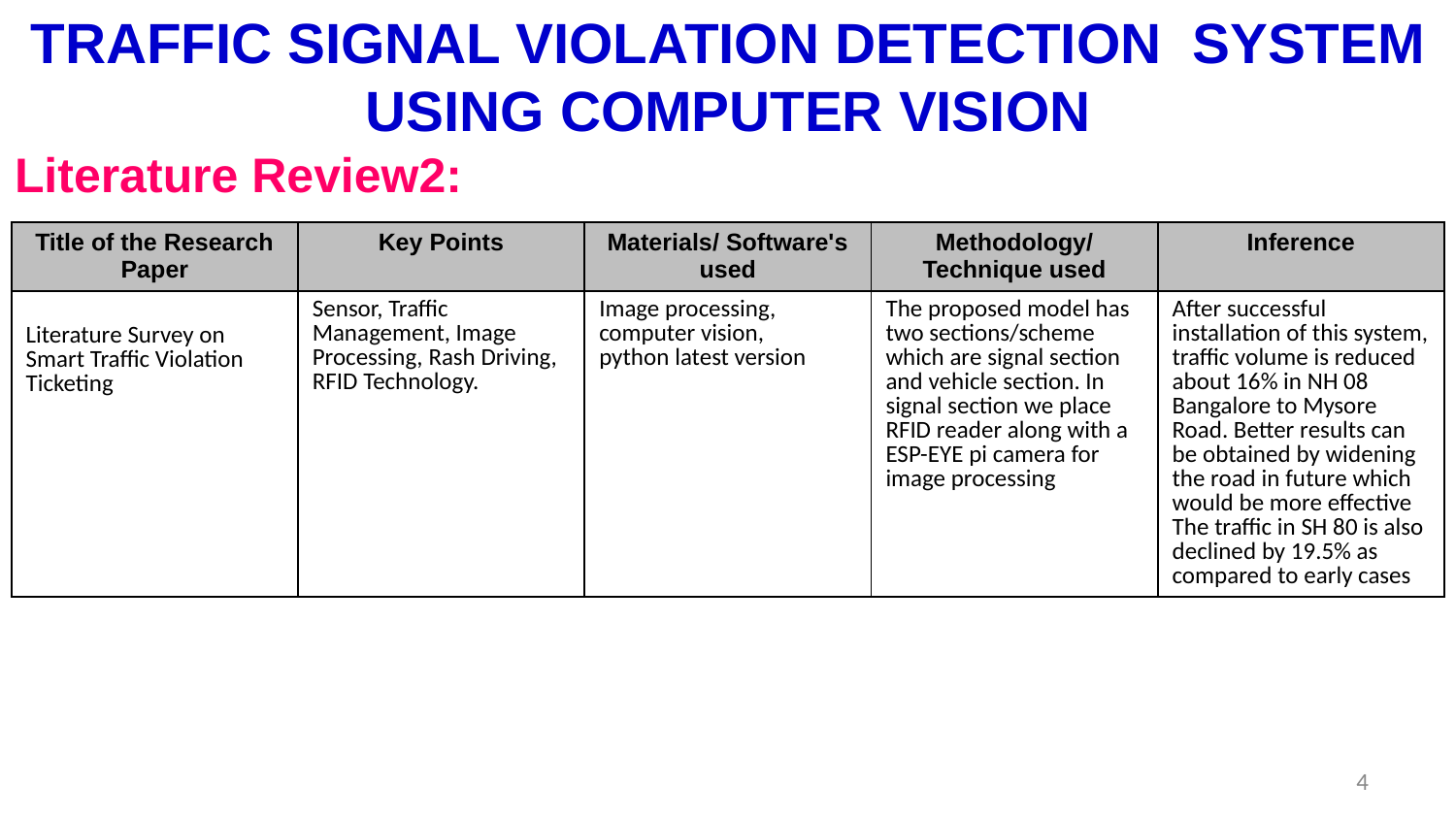

TRAFFIC SIGNAL VIOLATION DETECTION  SYSTEM USING COMPUTER VISION
Literature Review2:

| Title of the Research Paper | Key Points | Materials/ Software's used | Methodology/ Technique used | Inference |
| --- | --- | --- | --- | --- |
| Literature Survey on Smart Traffic Violation Ticketing | Sensor, Traffic Management, Image Processing, Rash Driving, RFID Technology. | Image processing, computer vision, python latest version | The proposed model has two sections/scheme which are signal section and vehicle section. In signal section we place RFID reader along with a ESP-EYE pi camera for image processing | After successful installation of this system, traffic volume is reduced about 16% in NH 08 Bangalore to Mysore Road. Better results can be obtained by widening the road in future which would be more effective The traffic in SH 80 is also declined by 19.5% as compared to early cases |
4